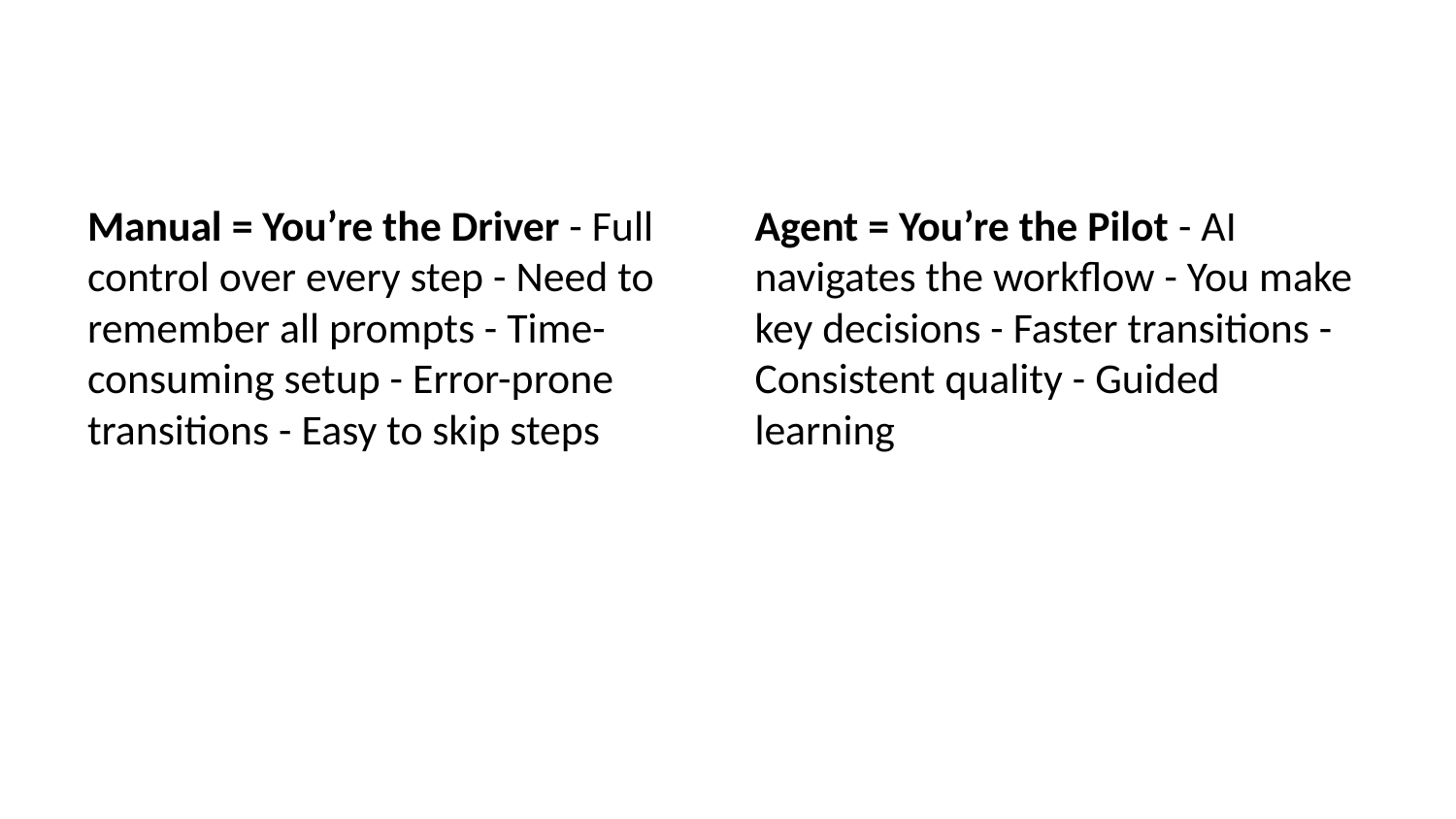

Manual = You’re the Driver - Full control over every step - Need to remember all prompts - Time-consuming setup - Error-prone transitions - Easy to skip steps
Agent = You’re the Pilot - AI navigates the workflow - You make key decisions - Faster transitions - Consistent quality - Guided learning